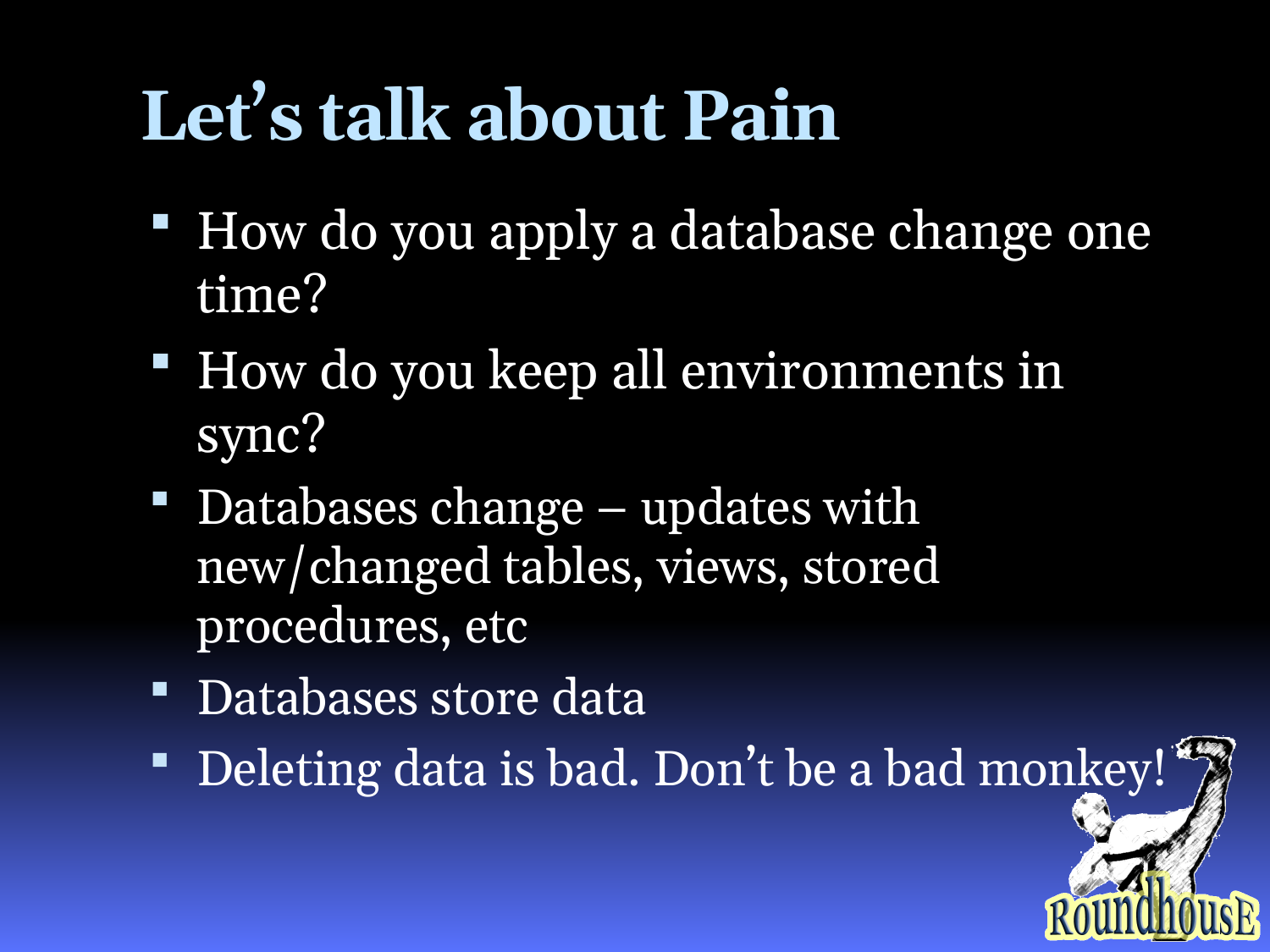

# Let’s talk about Pain
How do you apply a database change one time?
How do you keep all environments in sync?
Databases change – updates with new/changed tables, views, stored procedures, etc
Databases store data
Deleting data is bad. Don’t be a bad monkey!